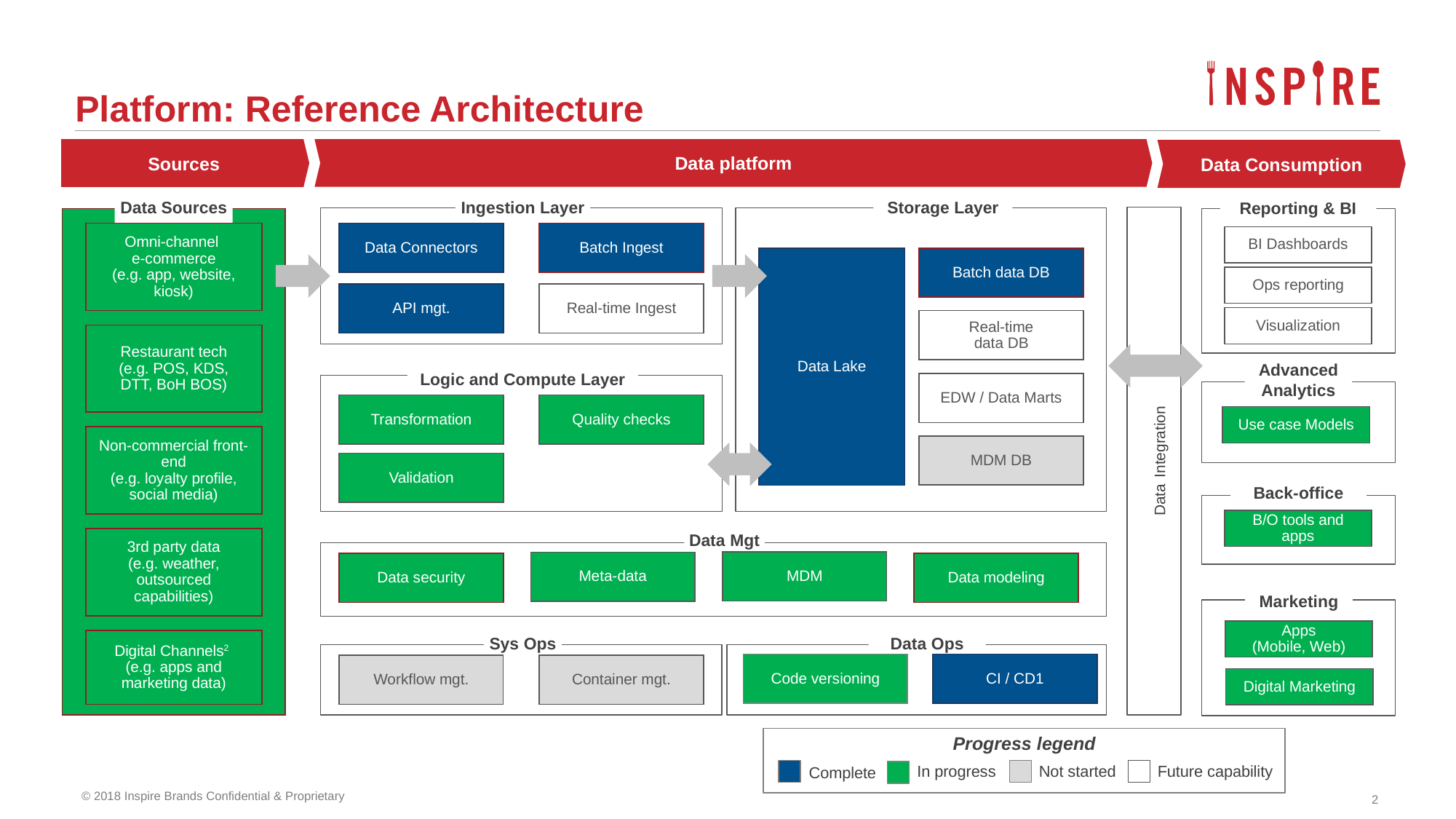

# Platform: Reference Architecture
Sources
Data platform
Data Consumption
Data Sources
Ingestion Layer
Storage Layer
Reporting & BI
Data Integration

Omni-channel
e-commerce
(e.g. app, website, kiosk)
Data Connectors
Batch Ingest
BI Dashboards
Data Lake
Batch data DB

Ops reporting
API mgt.
Real-time Ingest
Visualization
Real-time
data DB
Restaurant tech
(e.g. POS, KDS,
DTT, BoH BOS)

Logic and Compute Layer
Advanced Analytics
EDW / Data Marts

Transformation
Quality checks
Use case Models
Non-commercial front-end
(e.g. loyalty profile, social media)
MDM DB

Validation
Back-office

B/O tools and apps
3rd party data
(e.g. weather, outsourced capabilities)
Data Mgt

MDM
Meta-data
Data security
Data modeling
Marketing

Apps
(Mobile, Web)
Digital Channels2
(e.g. apps and
marketing data)
Sys Ops
Data Ops

Code versioning
CI / CD1
Workflow mgt.
Container mgt.
Digital Marketing
Progress legend
In progress
Not started
Future capability
Complete